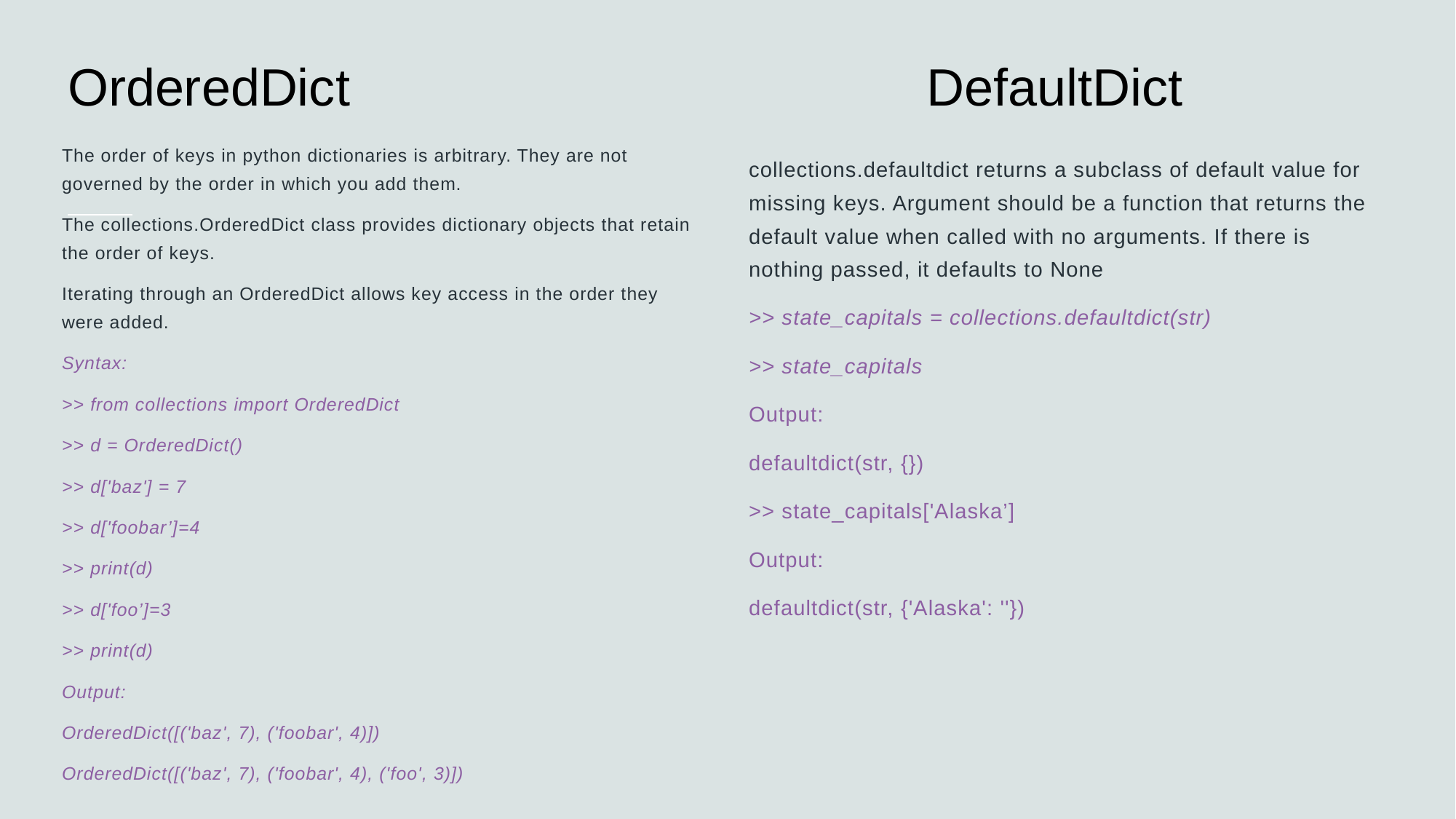

# OrderedDict           DefaultDict
The order of keys in python dictionaries is arbitrary. They are not governed by the order in which you add them.
The collections.OrderedDict class provides dictionary objects that retain the order of keys.
Iterating through an OrderedDict allows key access in the order they were added.
Syntax:
>> from collections import OrderedDict
>> d = OrderedDict()
>> d['baz'] = 7
>> d['foobar’]=4
>> print(d)
>> d['foo’]=3
>> print(d)
Output:
OrderedDict([('baz', 7), ('foobar', 4)])
OrderedDict([('baz', 7), ('foobar', 4), ('foo', 3)])
collections.defaultdict returns a subclass of default value for missing keys. Argument should be a function that returns the default value when called with no arguments. If there is nothing passed, it defaults to None
>> state_capitals = collections.defaultdict(str)
>> state_capitals
Output:
defaultdict(str, {})
>> state_capitals['Alaska’]
Output:
defaultdict(str, {'Alaska': ''})